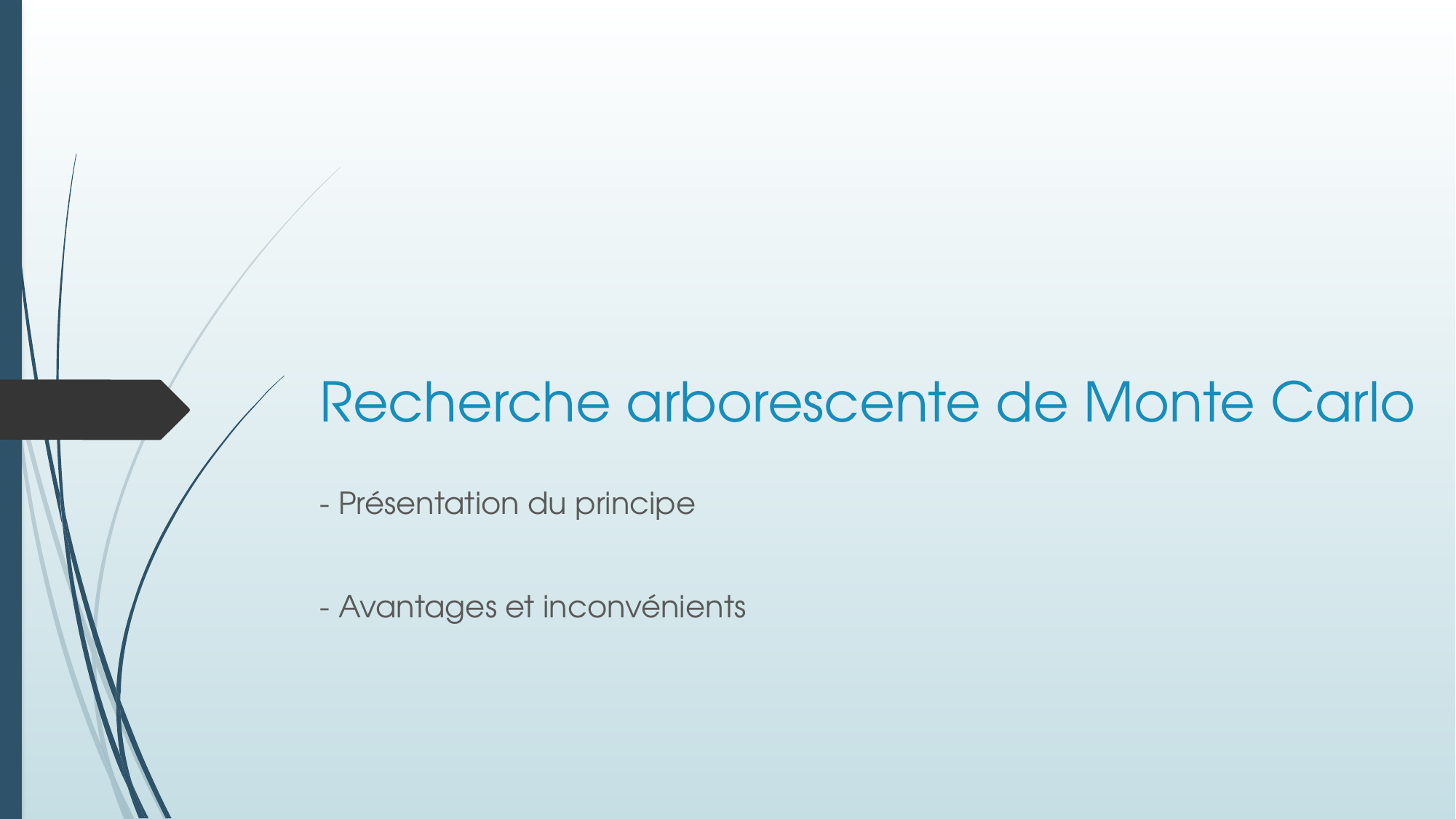

# Recherche arborescente de Monte Carlo
- Présentation du principe

- Avantages et inconvénients